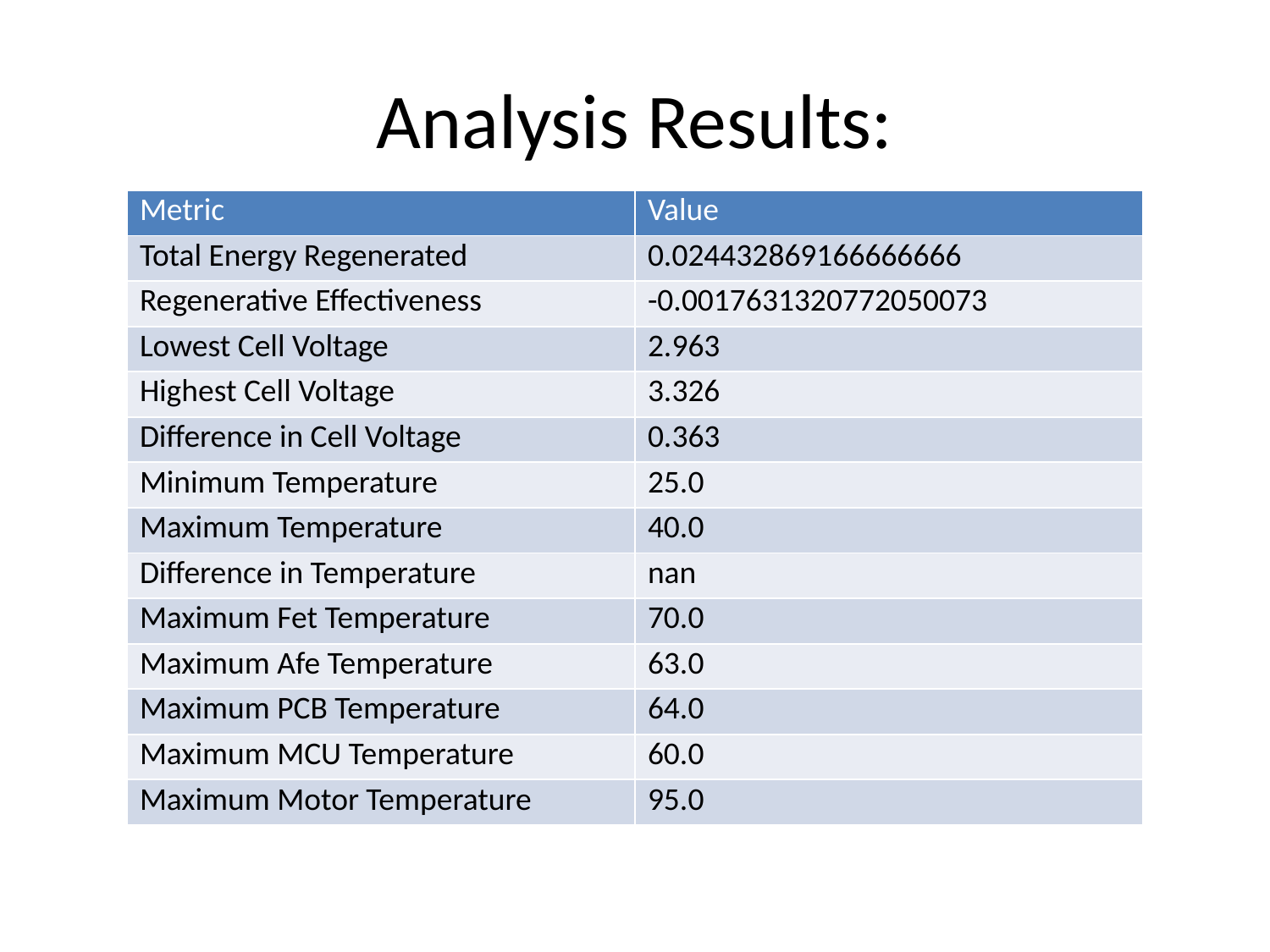

# Analysis Results:
| Metric | Value |
| --- | --- |
| Total Energy Regenerated | 0.024432869166666666 |
| Regenerative Effectiveness | -0.0017631320772050073 |
| Lowest Cell Voltage | 2.963 |
| Highest Cell Voltage | 3.326 |
| Difference in Cell Voltage | 0.363 |
| Minimum Temperature | 25.0 |
| Maximum Temperature | 40.0 |
| Difference in Temperature | nan |
| Maximum Fet Temperature | 70.0 |
| Maximum Afe Temperature | 63.0 |
| Maximum PCB Temperature | 64.0 |
| Maximum MCU Temperature | 60.0 |
| Maximum Motor Temperature | 95.0 |